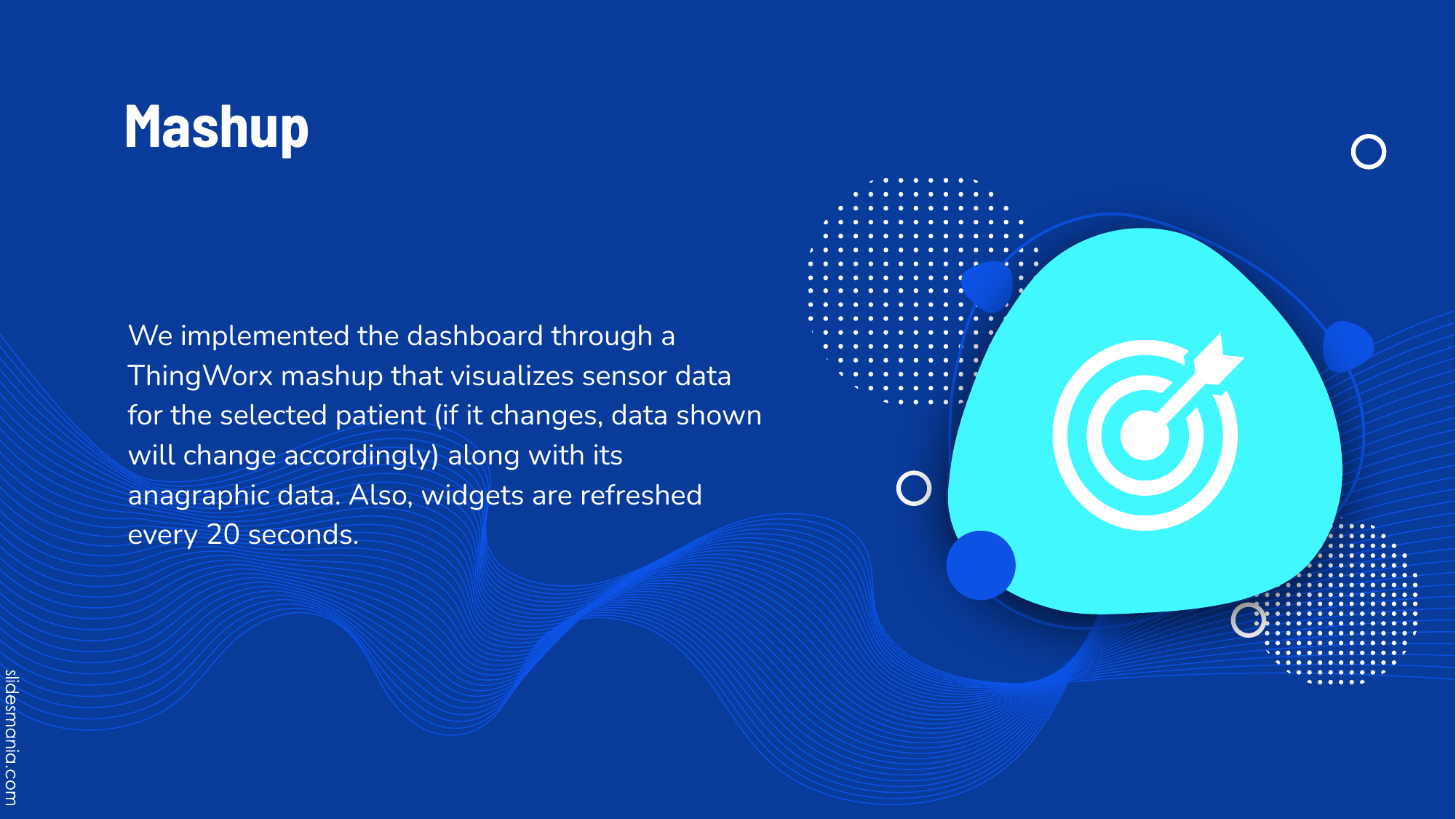

Mashup

We implemented the dashboard through a ThingWorx mashup that visualizes sensor data for the selected patient (if it changes, data shown will change accordingly) along with its anagraphic data. Also, widgets are refreshed every 20 seconds.